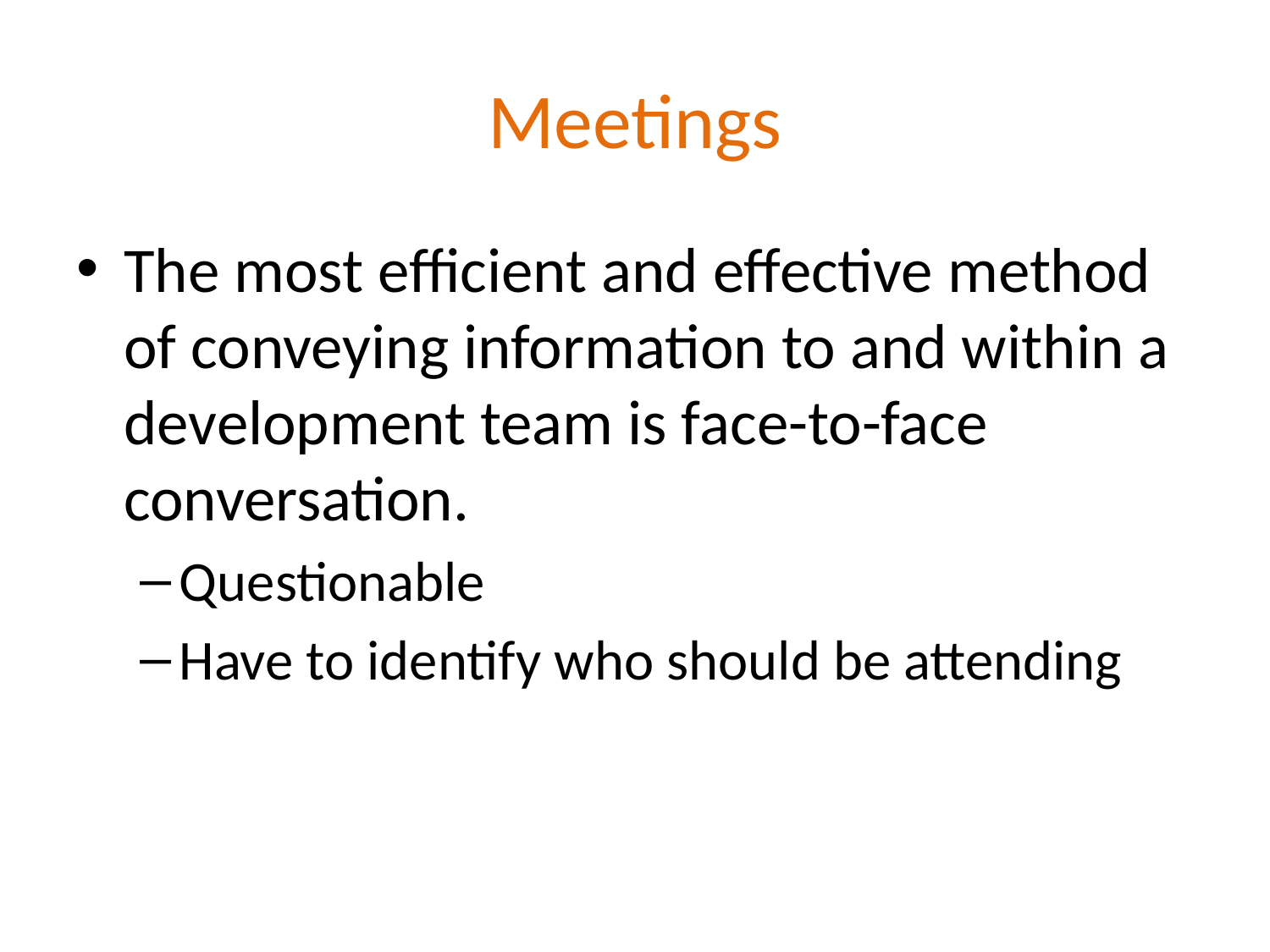

# Meetings
The most efficient and effective method of conveying information to and within a development team is face-to-face conversation.
Questionable
Have to identify who should be attending